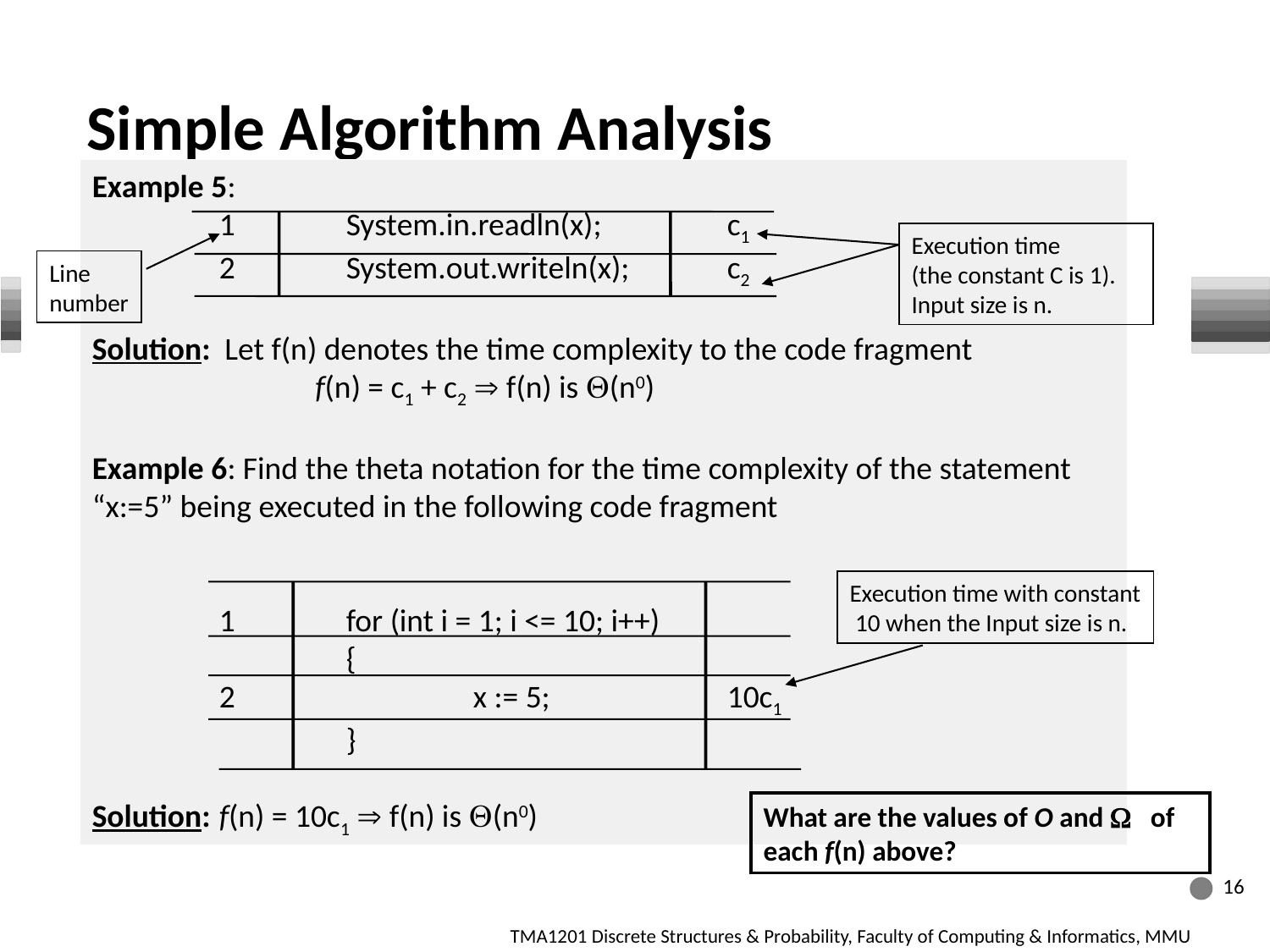

# Simple Algorithm Analysis
Example 5:
	1	System.in.readln(x);	c1
	2	System.out.writeln(x);	c2

Solution:  Let f(n) denotes the time complexity to the code fragment
                               f(n) = c1 + c2 ⇒ f(n) is Θ(n0)

Example 6: Find the theta notation for the time complexity of the statement “x:=5” being executed in the following code fragment

	1	for (int i = 1; i <= 10; i++)
		{
	2		x := 5;		10c1
		}

Solution: 	f(n) = 10c1 ⇒ f(n) is Θ(n0)

Execution time
(the constant C is 1).
Input size is n.

Line
number

Execution time with constant
 10 when the Input size is n.

What are the values of O and Ω   of each f(n) above?
16